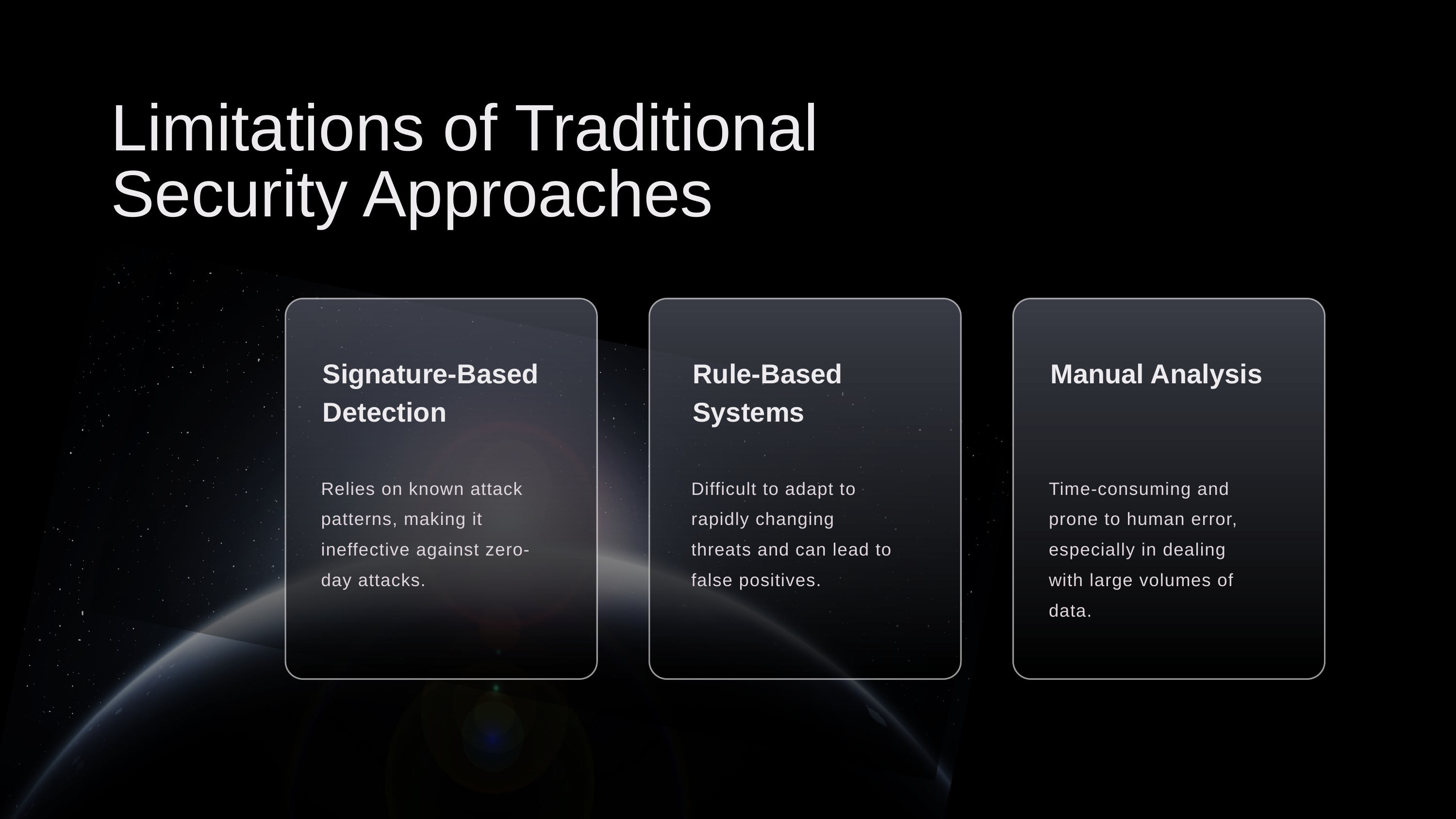

Limitations of Traditional Security Approaches

Signature-Based Detection
Rule-Based Systems
Manual Analysis
Relies on known attack patterns, making it ineffective against zero-day attacks.
Difficult to adapt to rapidly changing threats and can lead to false positives.
Time-consuming and prone to human error, especially in dealing with large volumes of data.